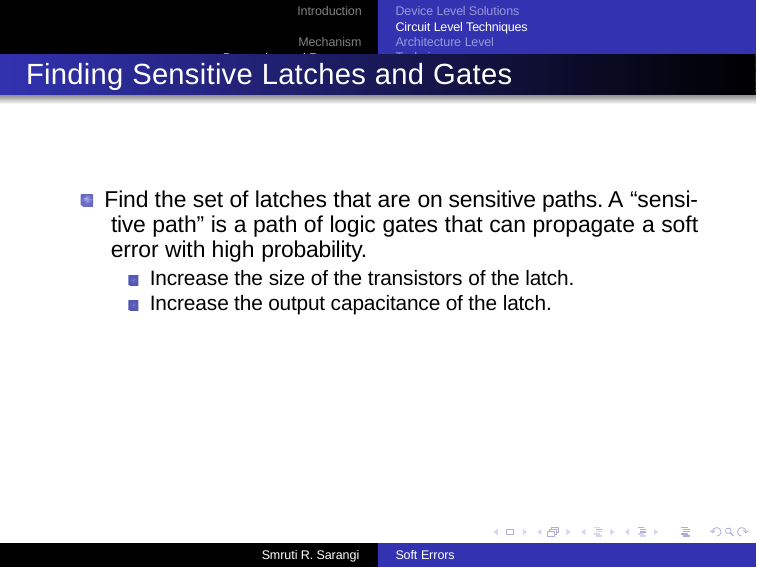

Introduction  Mechanism
Prevention and Recovery

Device Level Solutions  Circuit Level Techniques
Architecture Level Techniques
Finding Sensitive Latches and Gates

Find the set of latches that are on sensitive paths. A “sensi-  tive path” is a path of logic gates that can propagate a soft  error with high probability.
Increase the size of the transistors of the latch.  Increase the output capacitance of the latch.

Smruti R. Sarangi
Soft Errors